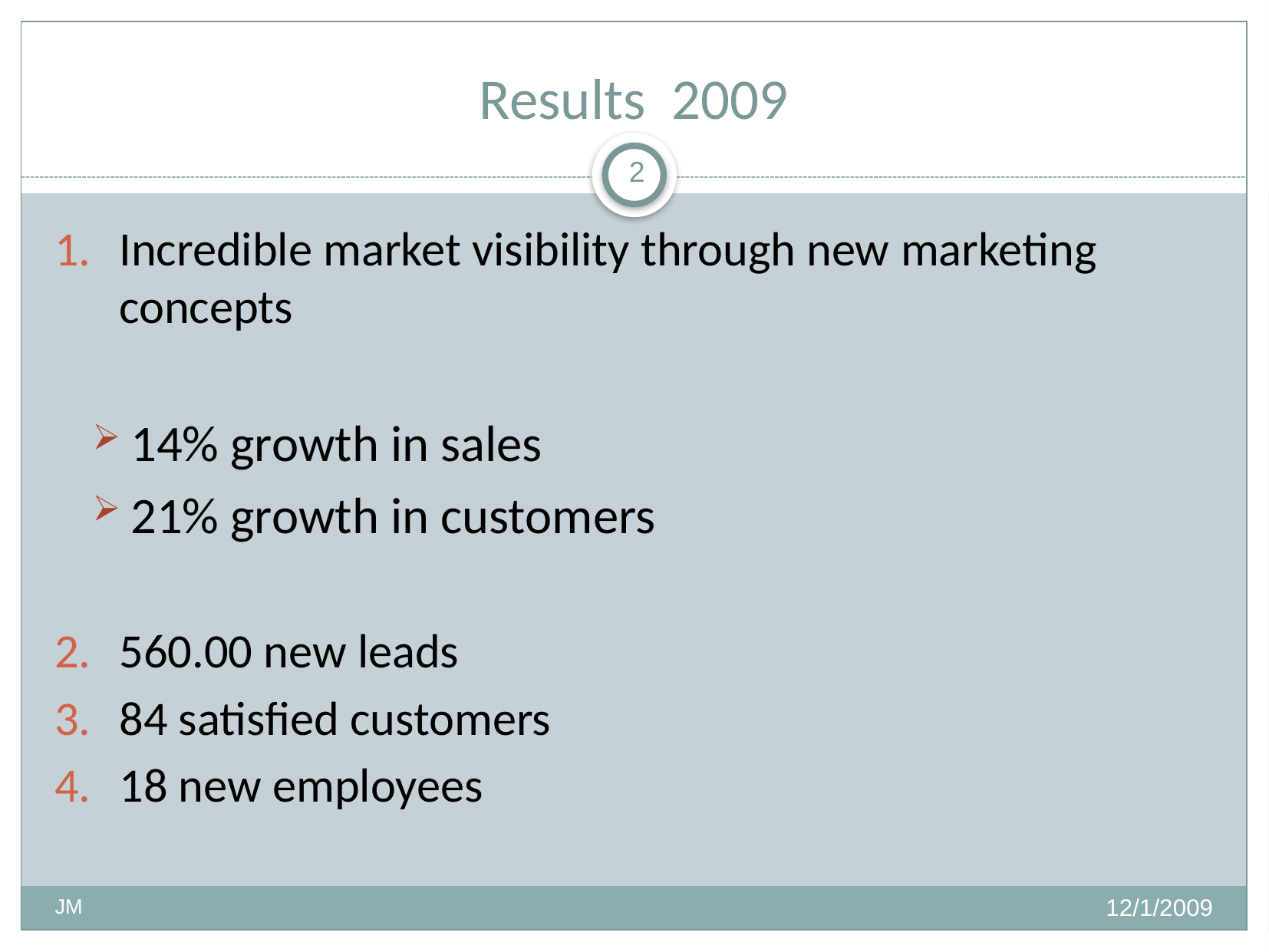

# Results  2009
2
Incredible market visibility through new marketing concepts

14% growth in sales
21% growth in customers

560.00 new leads
84 satisfied customers
18 new employees

12/1/2009
JM